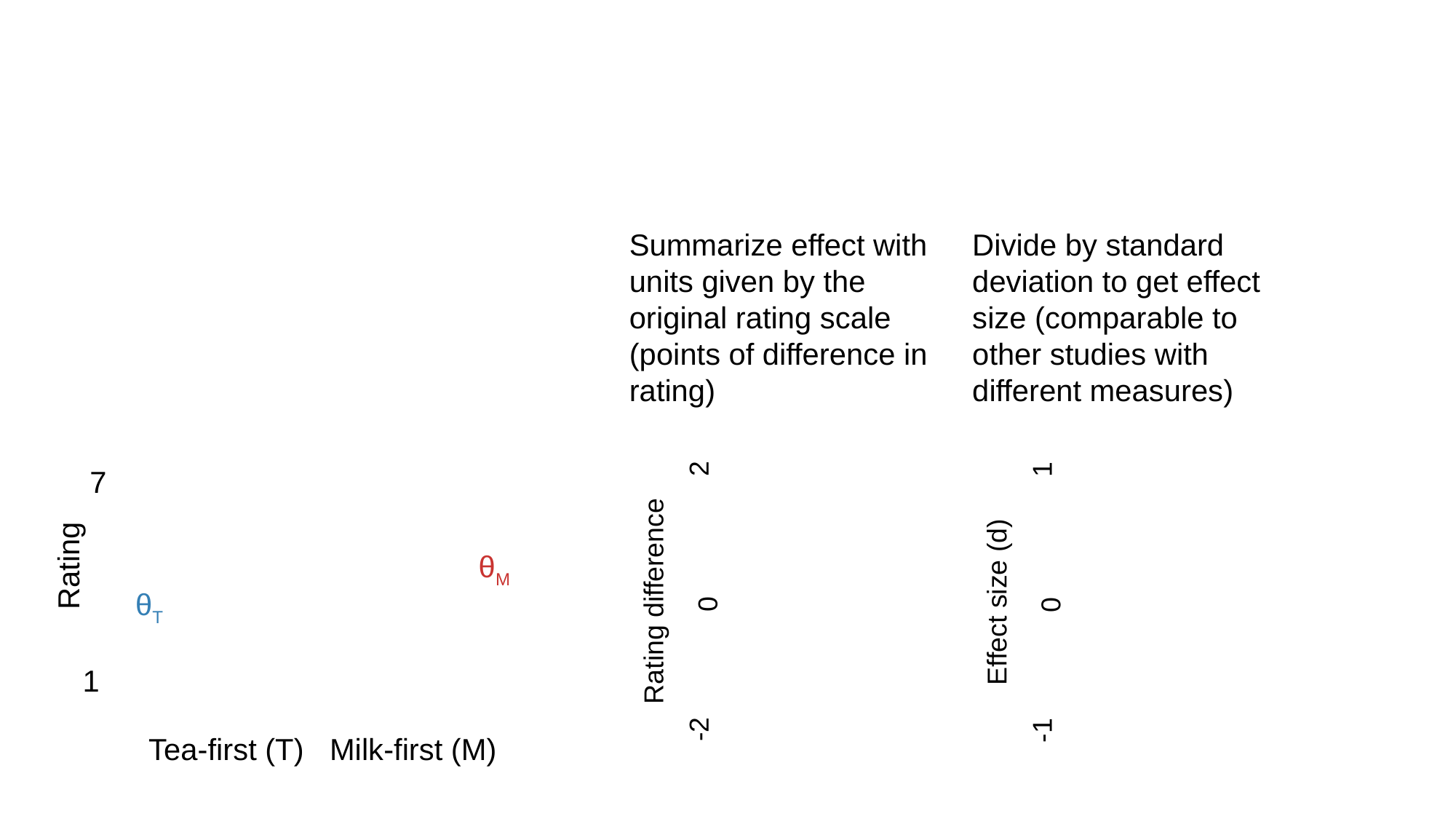

Summarize effect with units given by the original rating scale (points of difference in rating)
Divide by standard deviation to get effect size (comparable to other studies with different measures)
2
1
7
Rating
θM
Rating difference
θT
Effect size (d)
0
0
1
-2
-1
Tea-first (T)
Milk-first (M)